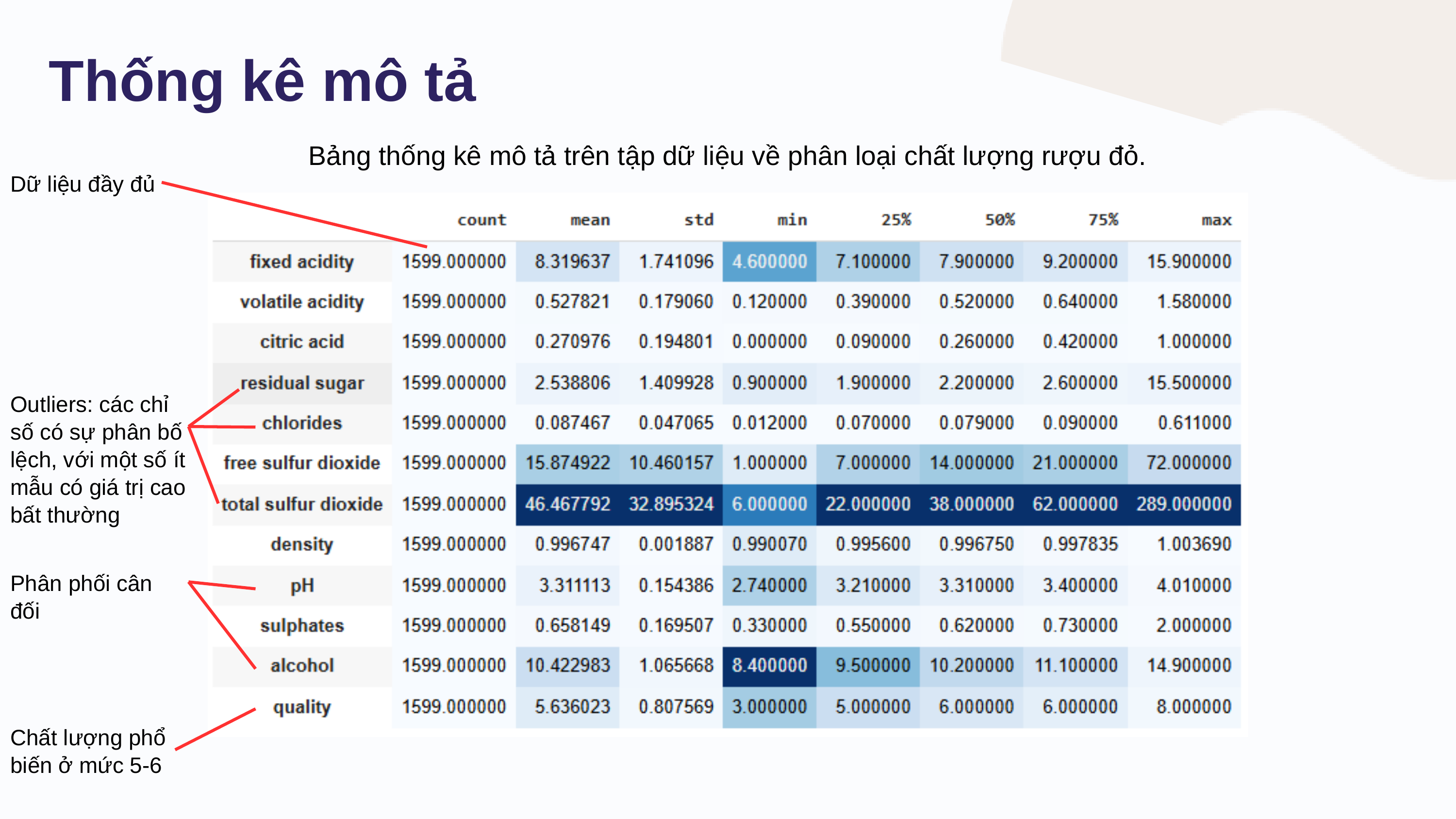

Thống kê mô tả
Bảng thống kê mô tả trên tập dữ liệu về phân loại chất lượng rượu đỏ.
Dữ liệu đầy đủ

Outliers: các chỉ số có sự phân bố lệch, với một số ít mẫu có giá trị cao bất thường

Phân phối cân đối

Chất lượng phổ biến ở mức 5-6